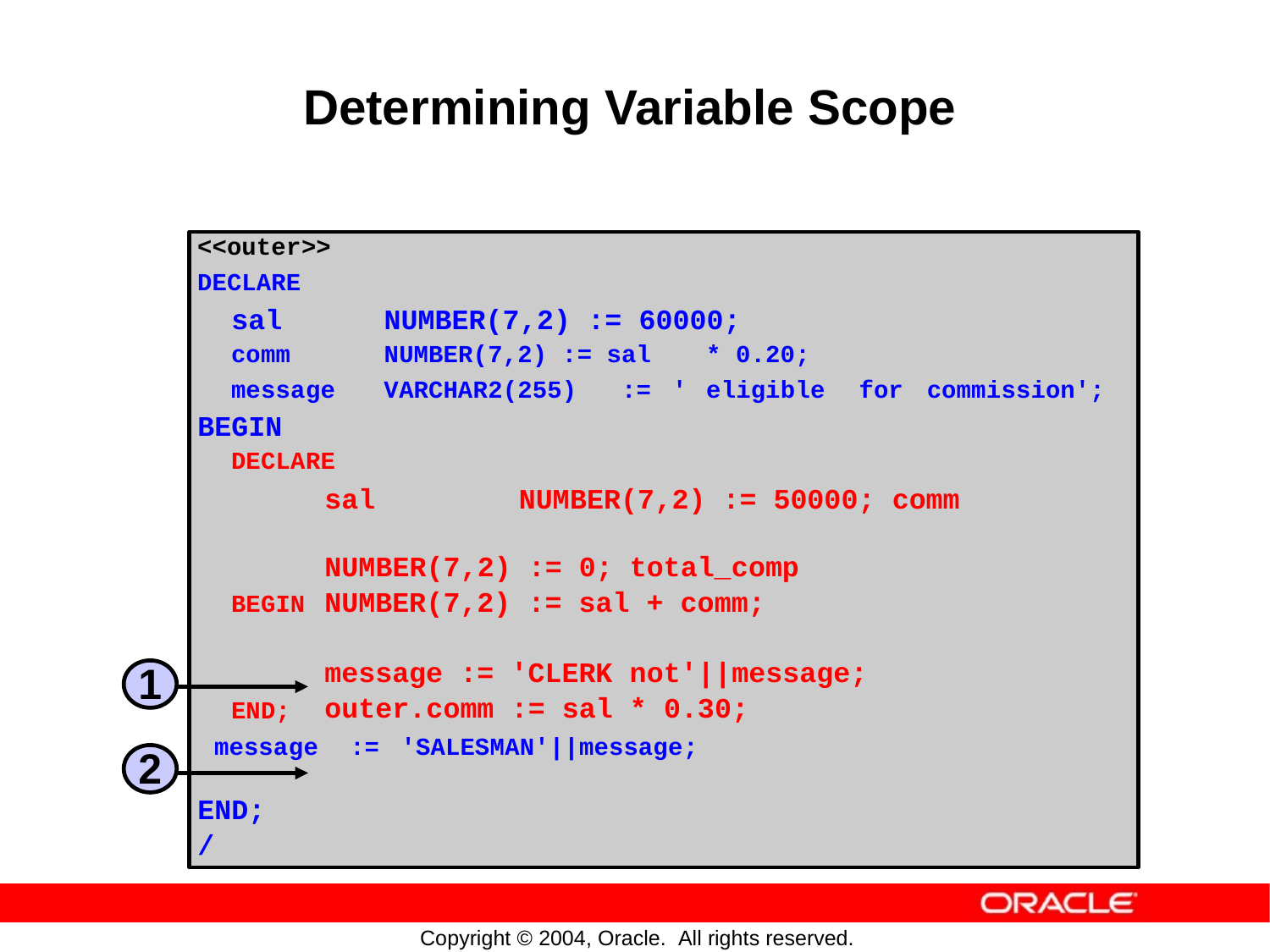

Determining Variable Scope

sal
BEGIN

NUMBER(7,2) := 60000;
sal        NUMBER(7,2) := 50000; comm
NUMBER(7,2) := 0; total_comp
NUMBER(7,2) := sal + comm;
message := 'CLERK not'||message;
outer.comm := sal * 0.30;
<<outer>>
DECLARE
comm
NUMBER(7,2) := sal
* 0.20;
eligible
message
VARCHAR2(255)
:=
'
for
commission';
DECLARE
BEGIN

1

END;
message
:=
'SALESMAN'||message;

2

END;
/

Copyright © 2004, Oracle.  All rights reserved.